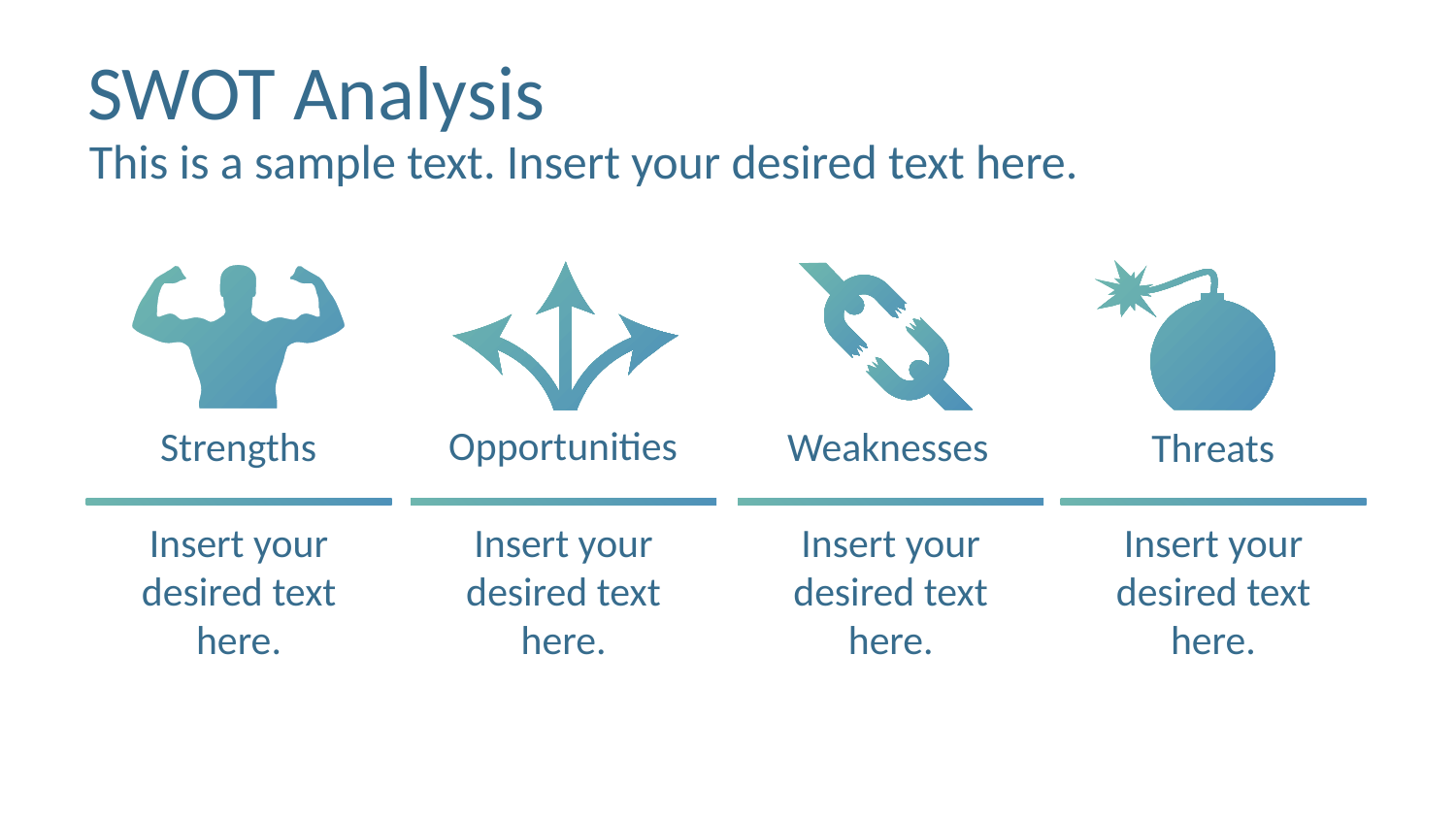

# SWOT Analysis
This is a sample text. Insert your desired text here.
Opportunities
Strengths
Weaknesses
Threats
Insert your desired text here.
Insert your desired text here.
Insert your desired text here.
Insert your desired text here.